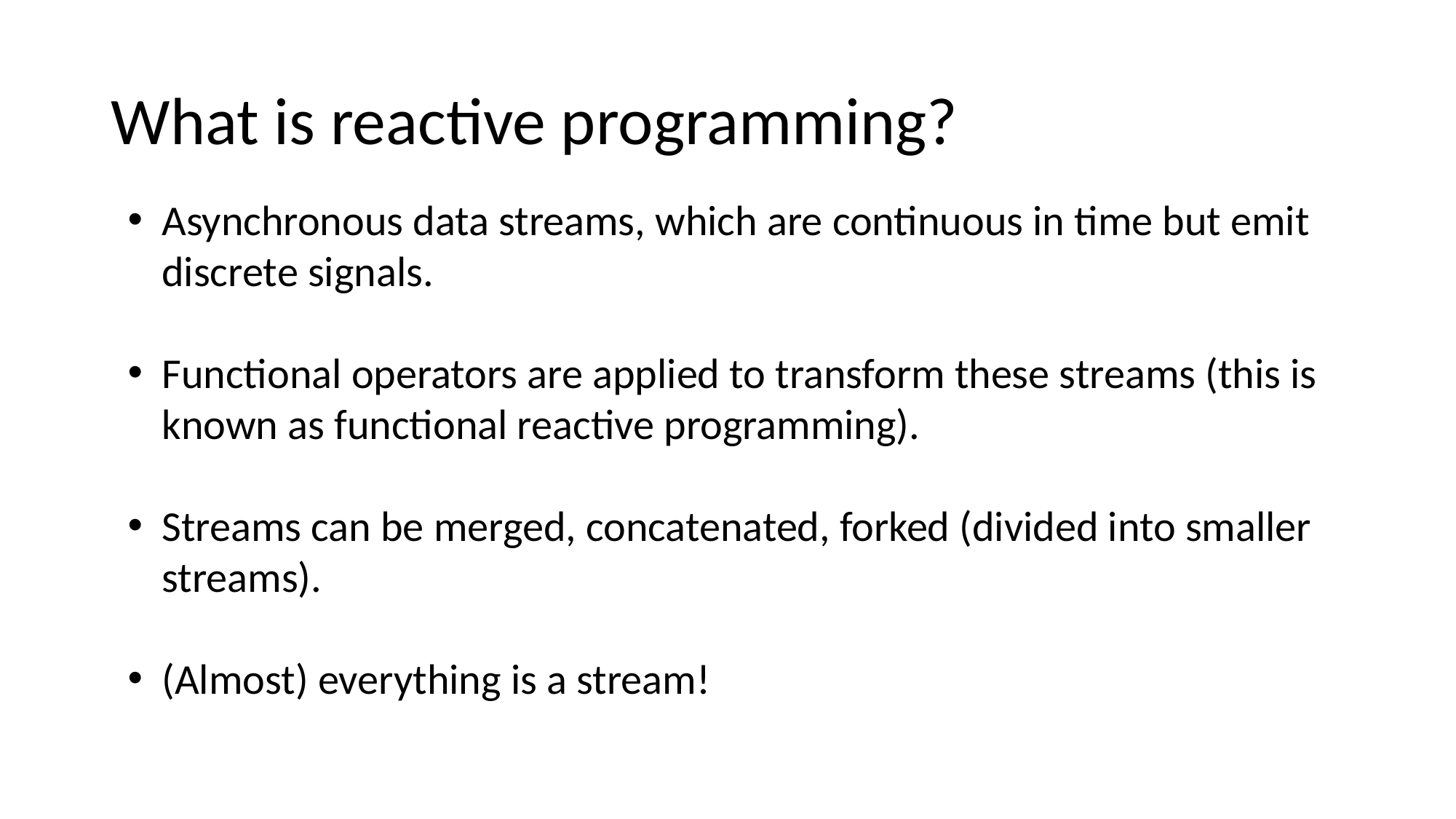

# What is reactive programming?
Asynchronous data streams, which are continuous in time but emit discrete signals.

Functional operators are applied to transform these streams (this is known as functional reactive programming).

Streams can be merged, concatenated, forked (divided into smaller streams).

(Almost) everything is a stream!